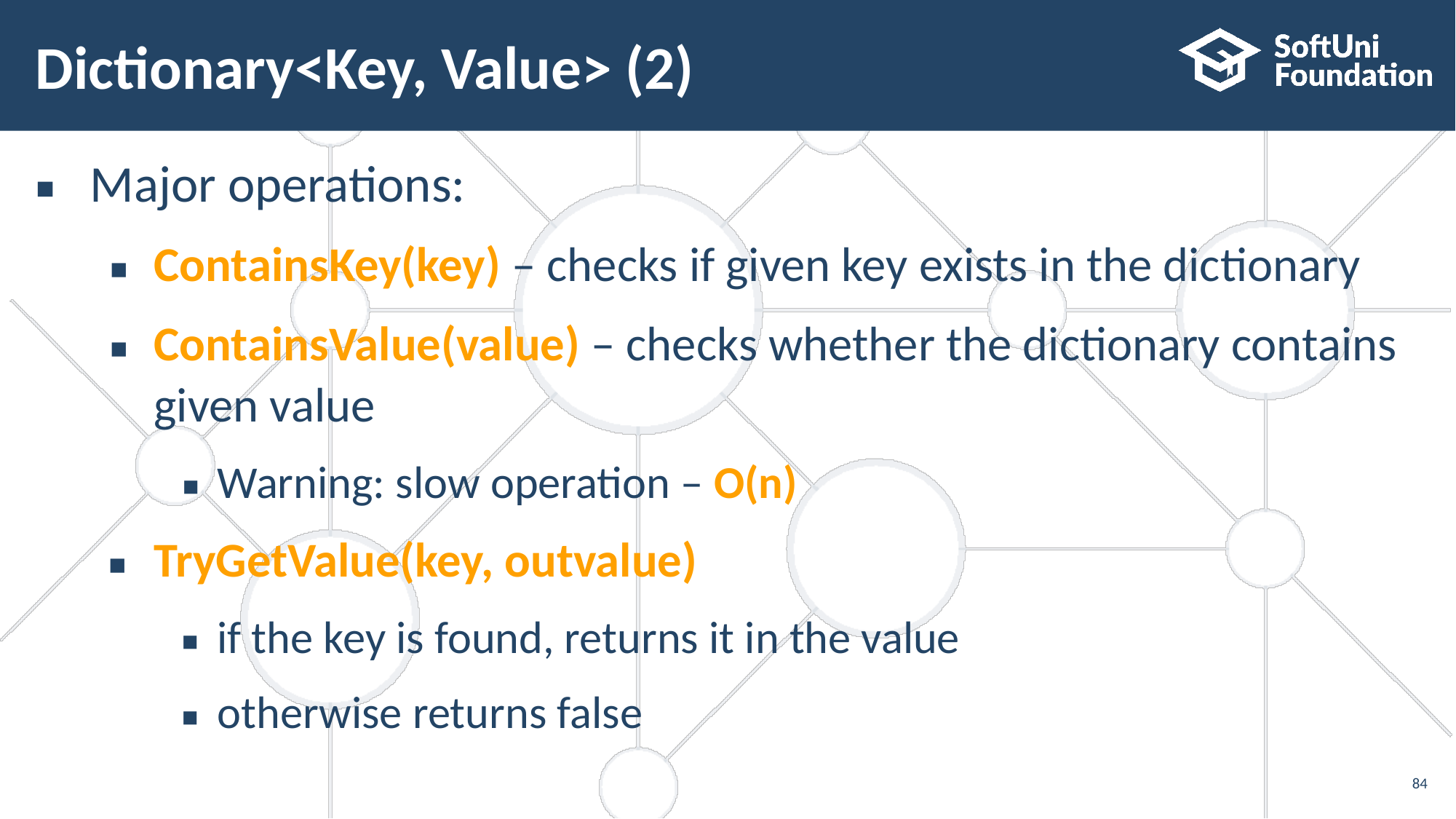

# Dictionary<Key, Value> (2)
Major operations:
ContainsKey(key) – checks if given key exists in the dictionary
ContainsValue(value) – checks whether the dictionary contains given value
Warning: slow operation – O(n)
TryGetValue(key, outvalue)
if the key is found, returns it in the value
otherwise returns false
84